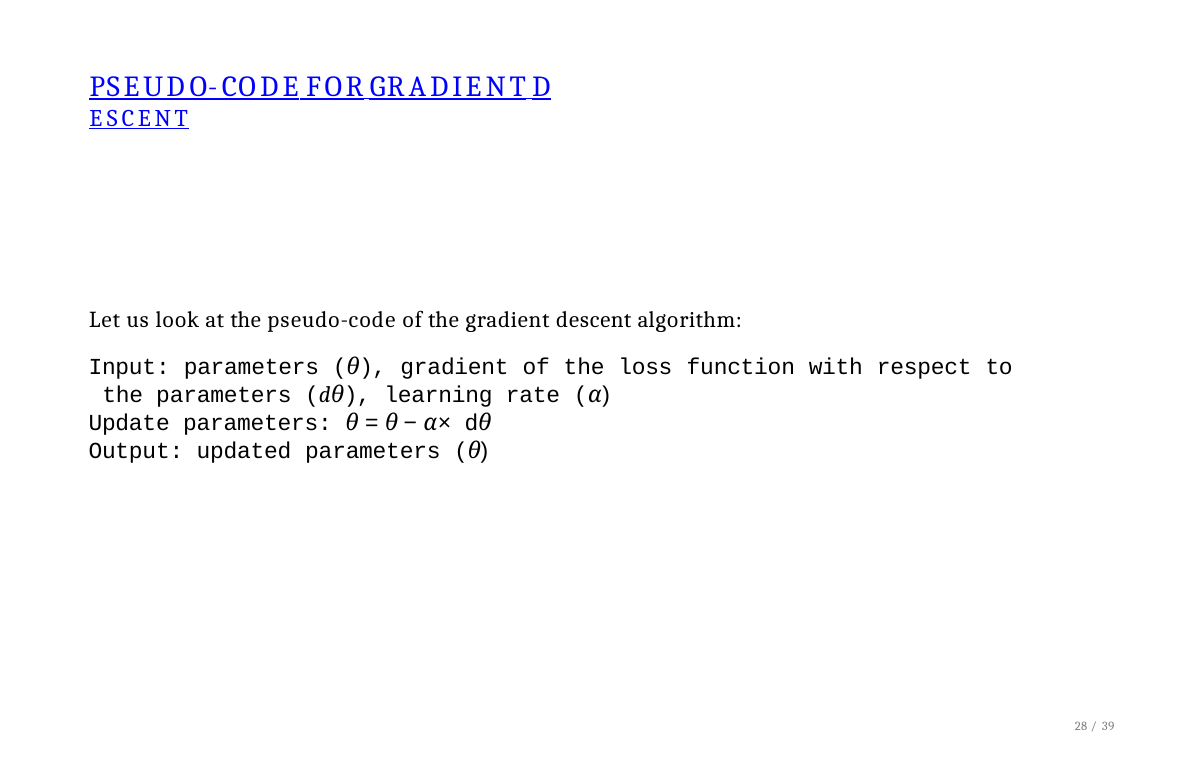

# PSEUDO-CODE FOR GRADIENT DESCENT
Let us look at the pseudo-code of the gradient descent algorithm:
Input: parameters (θ), gradient of the loss function with respect to  the parameters (dθ), learning rate (α)
Update parameters: θ = θ − α×  dθ  Output: updated parameters (θ)
28 / 39